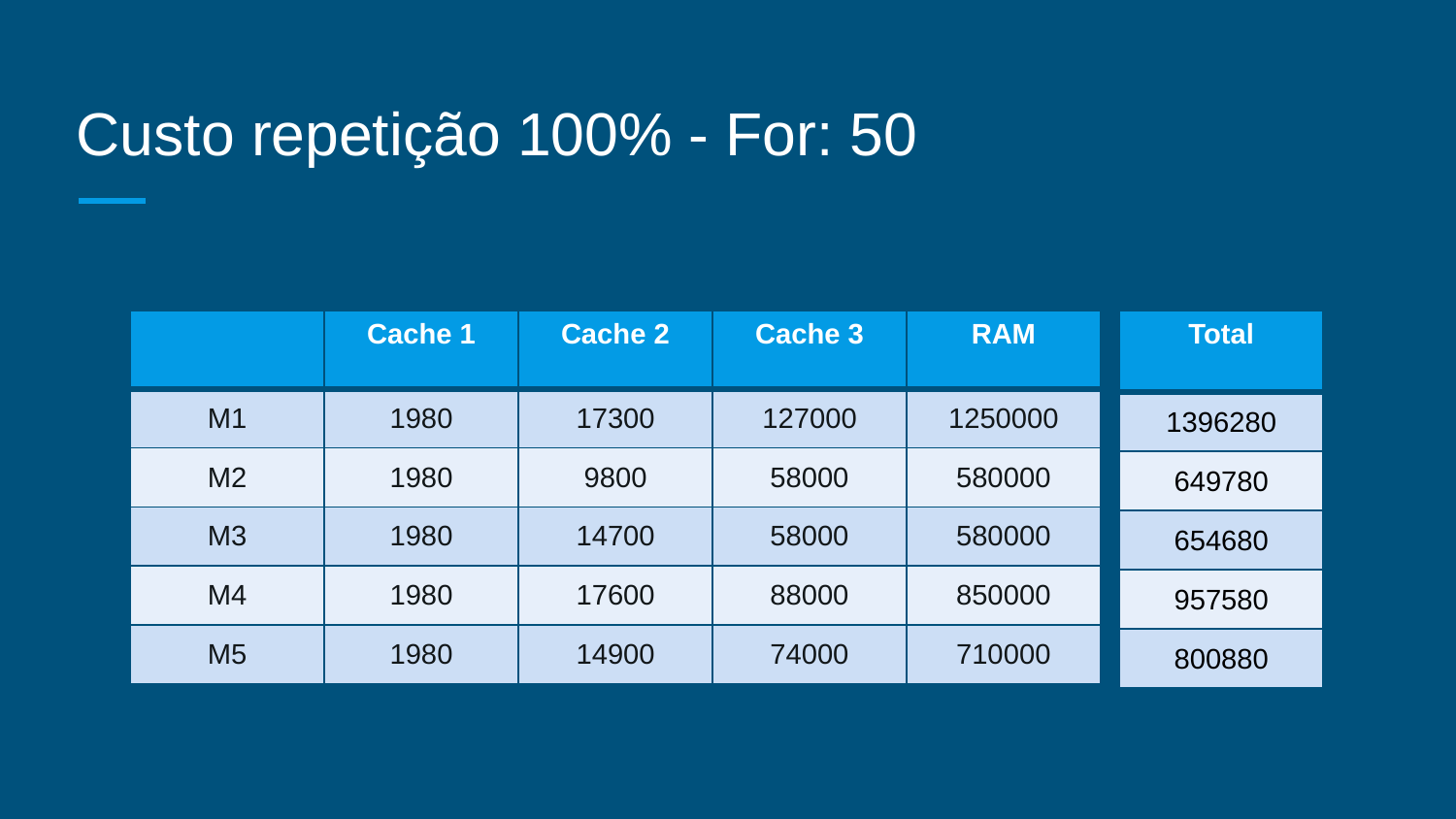

# Custo repetição 100% - For: 50
|  | Cache 1 | Cache 2 | Cache 3 | RAM |
| --- | --- | --- | --- | --- |
| M1 | 1980 | 17300 | 127000 | 1250000 |
| M2 | 1980 | 9800 | 58000 | 580000 |
| M3 | 1980 | 14700 | 58000 | 580000 |
| M4 | 1980 | 17600 | 88000 | 850000 |
| M5 | 1980 | 14900 | 74000 | 710000 |
| Total |
| --- |
| 1396280 |
| 649780 |
| 654680 |
| 957580 |
| 800880 |